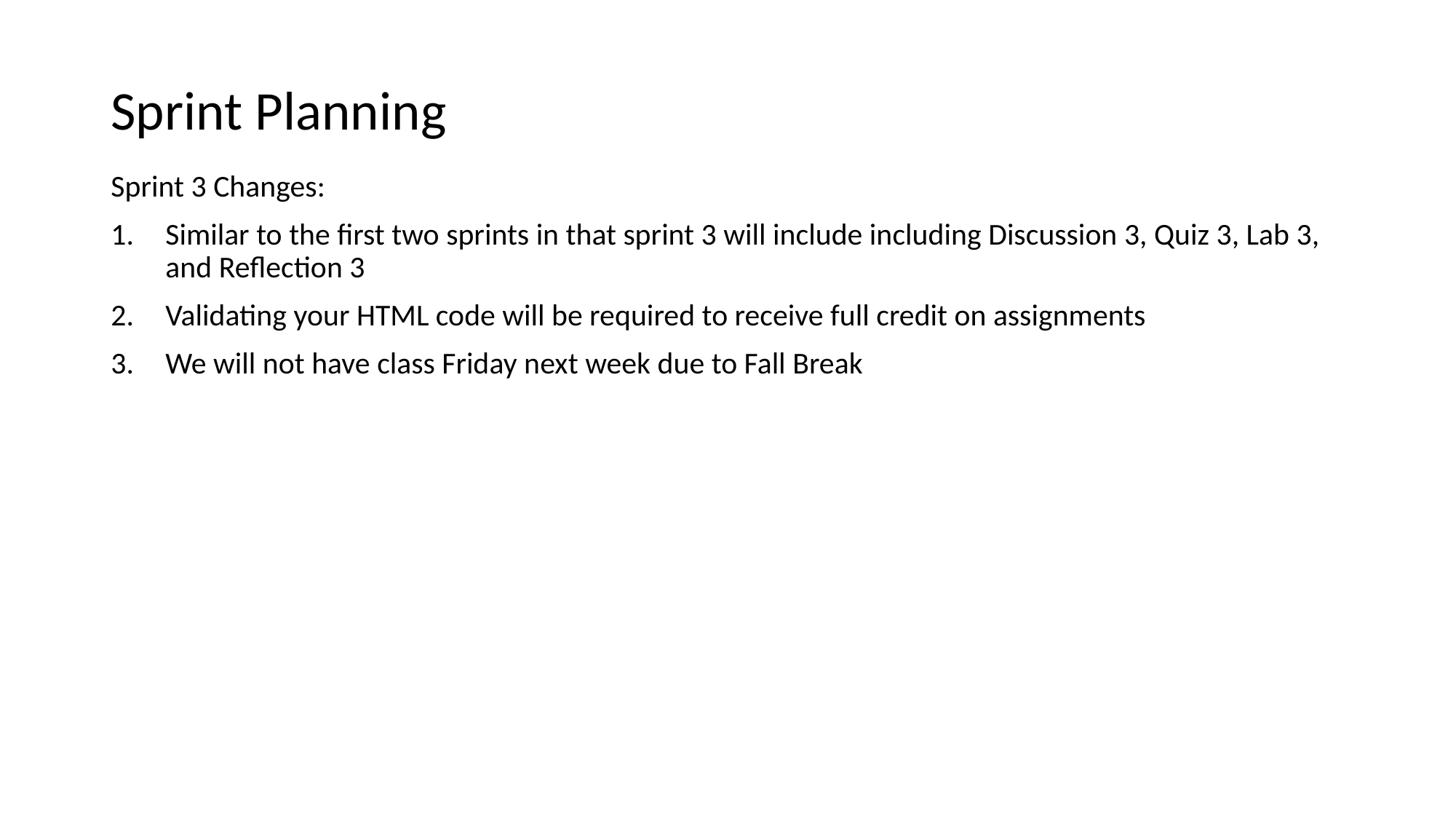

# Sprint Planning
Sprint 3 Changes:
Similar to the first two sprints in that sprint 3 will include including Discussion 3, Quiz 3, Lab 3, and Reflection 3
Validating your HTML code will be required to receive full credit on assignments
We will not have class Friday next week due to Fall Break